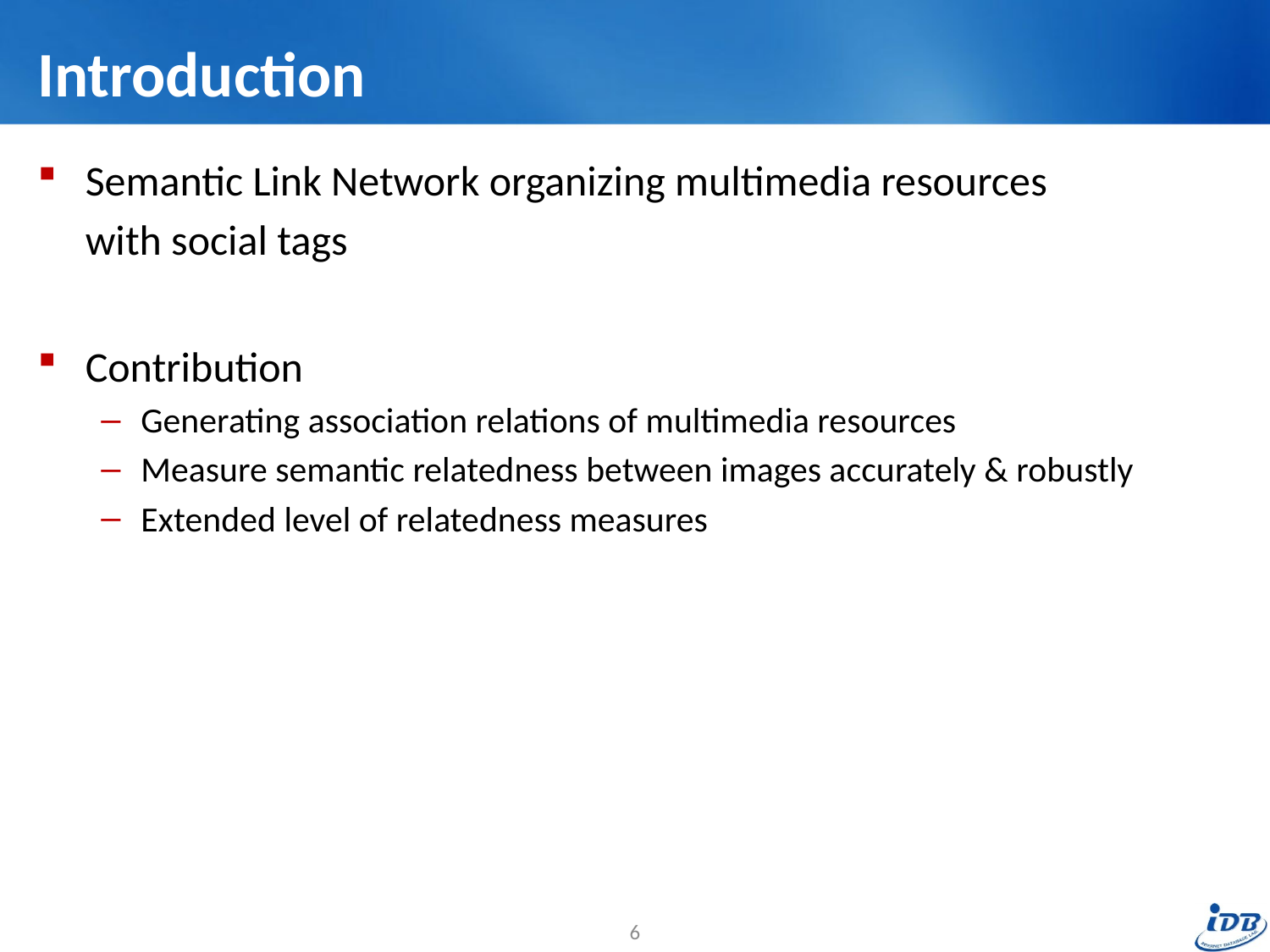

# Introduction
Semantic Link Network organizing multimedia resources
	with social tags

Contribution
Generating association relations of multimedia resources
Measure semantic relatedness between images accurately & robustly
Extended level of relatedness measures
6